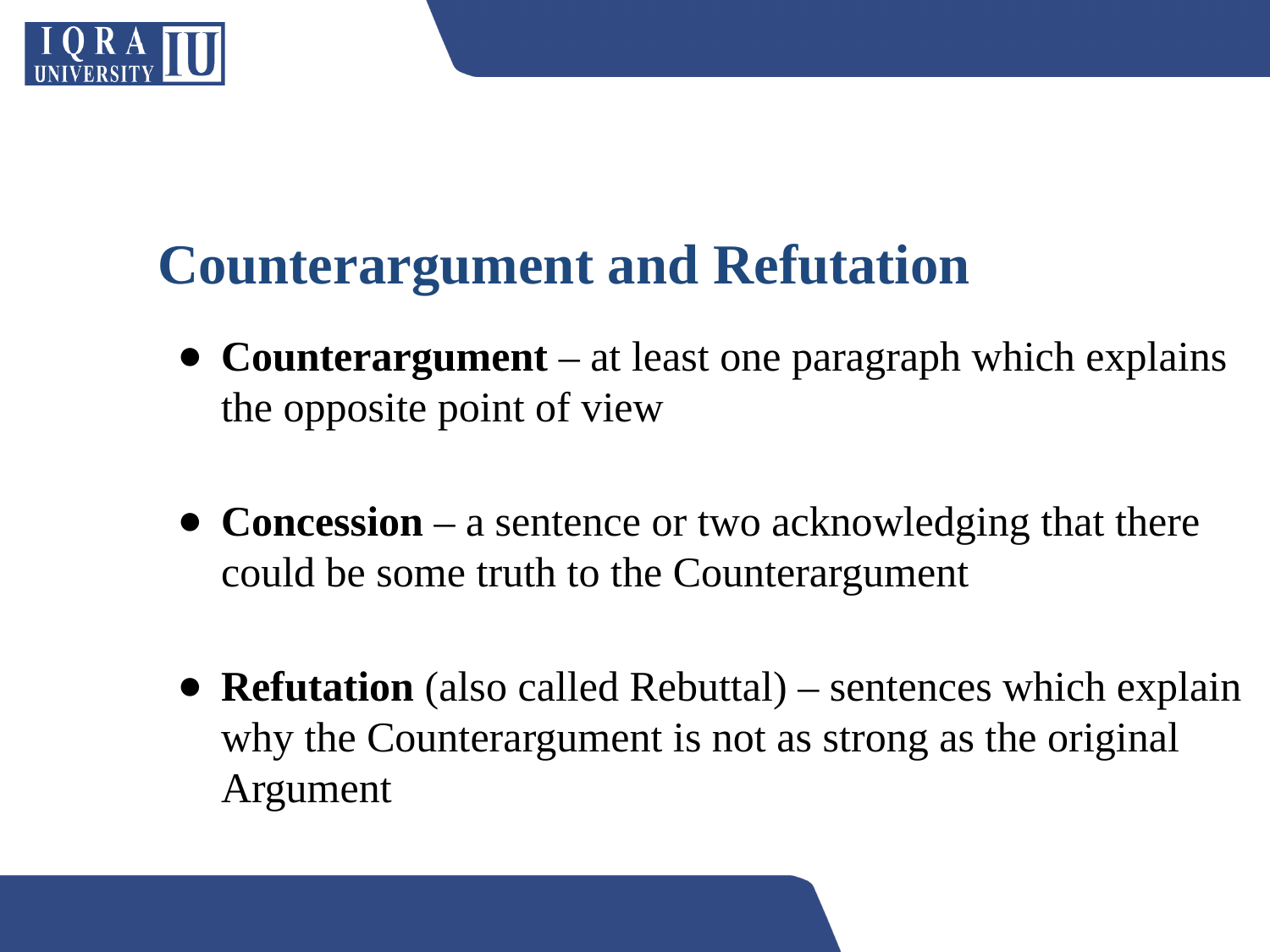

# Counterargument and Refutation
Counterargument – at least one paragraph which explains the opposite point of view

Concession – a sentence or two acknowledging that there could be some truth to the Counterargument

Refutation (also called Rebuttal) – sentences which explain why the Counterargument is not as strong as the original Argument